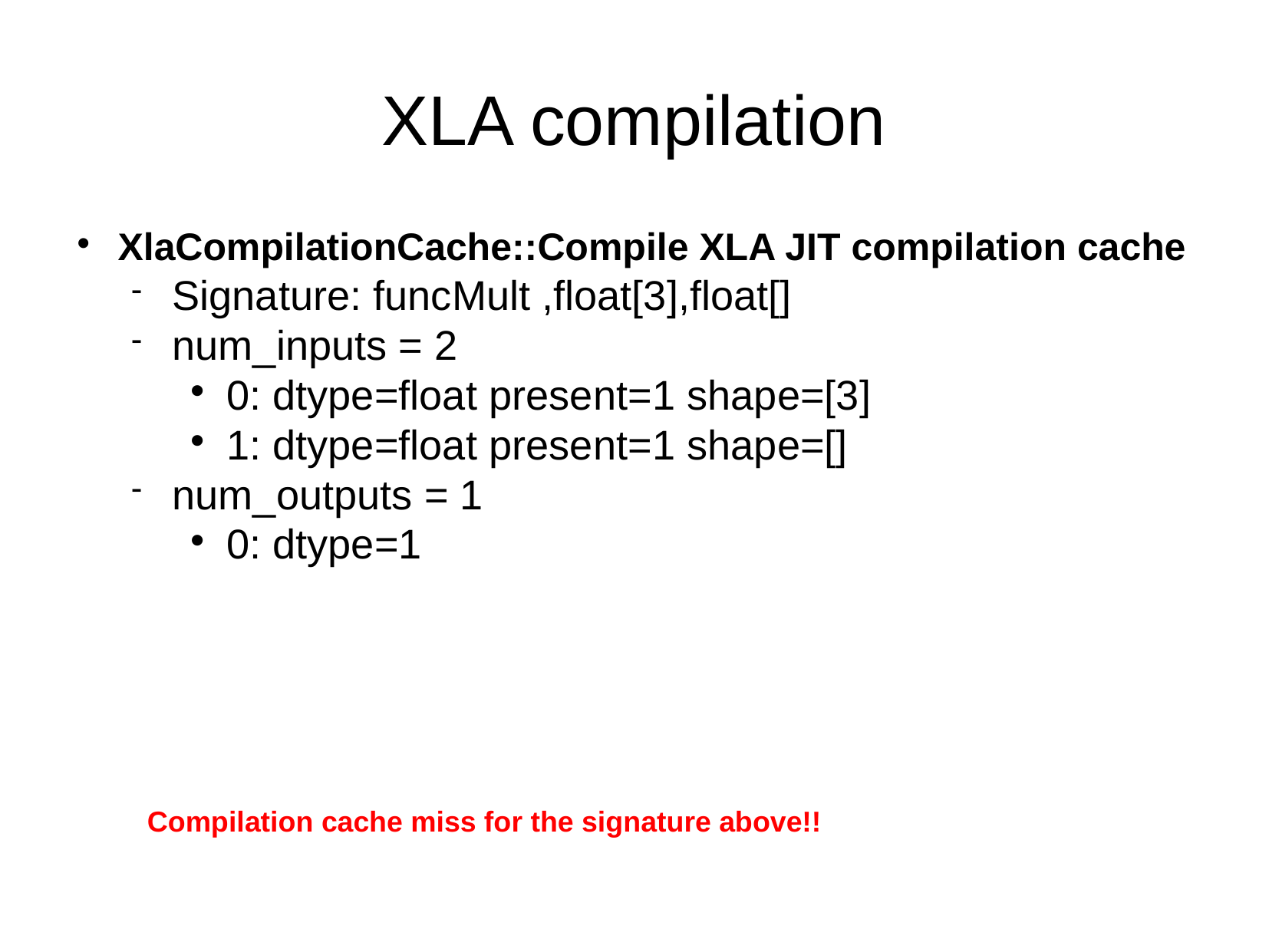

XLA compilation
XlaCompilationCache::Compile XLA JIT compilation cache
Signature: funcMult ,float[3],float[]
num_inputs = 2
0: dtype=float present=1 shape=[3]
1: dtype=float present=1 shape=[]
num_outputs = 1
0: dtype=1
Compilation cache miss for the signature above!!